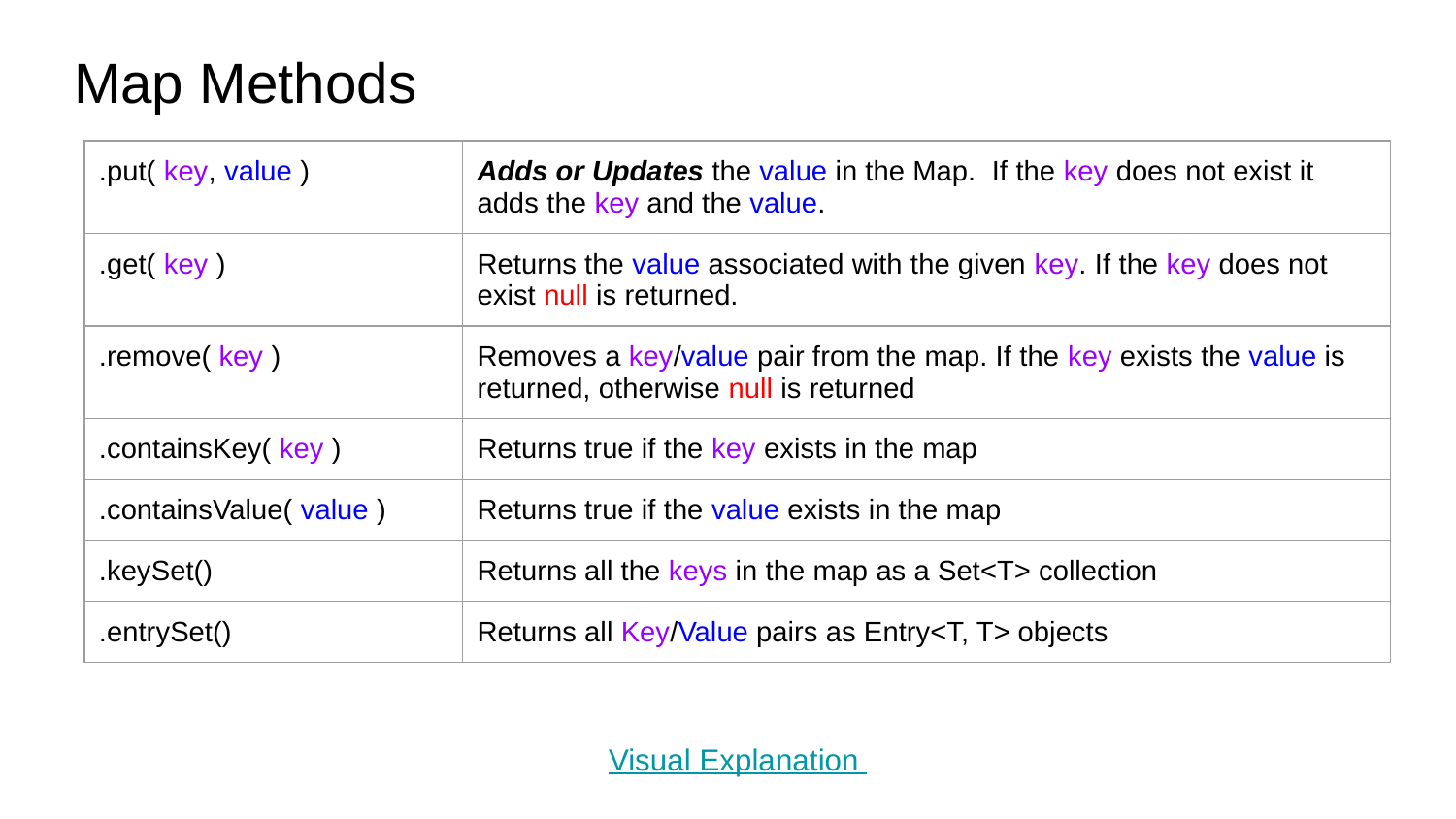

# Map Methods
| .put( key, value ) | Adds or Updates the value in the Map. If the key does not exist it adds the key and the value. |
| --- | --- |
| .get( key ) | Returns the value associated with the given key. If the key does not exist null is returned. |
| .remove( key ) | Removes a key/value pair from the map. If the key exists the value is returned, otherwise null is returned |
| .containsKey( key ) | Returns true if the key exists in the map |
| .containsValue( value ) | Returns true if the value exists in the map |
| .keySet() | Returns all the keys in the map as a Set<T> collection |
| .entrySet() | Returns all Key/Value pairs as Entry<T, T> objects |
Visual Explanation